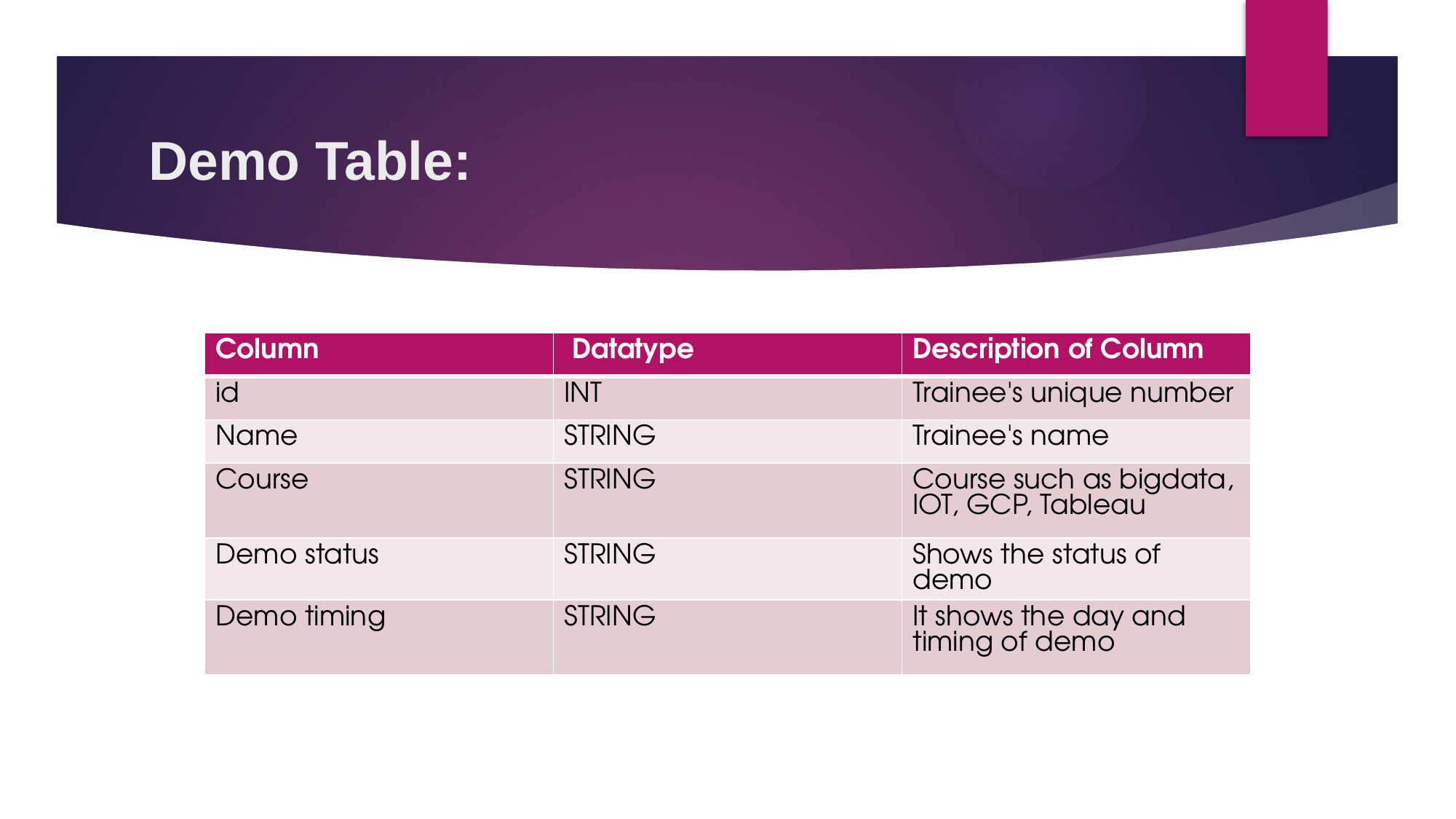

# Demo Table:
| Column | Datatype | Description of Column |
| --- | --- | --- |
| id | INT | Trainee's unique number |
| Name | STRING | Trainee's name |
| Course | STRING | Course such as bigdata, IOT, GCP, Tableau |
| Demo status | STRING | Shows the status of demo |
| Demo timing | STRING | It shows the day and timing of demo |